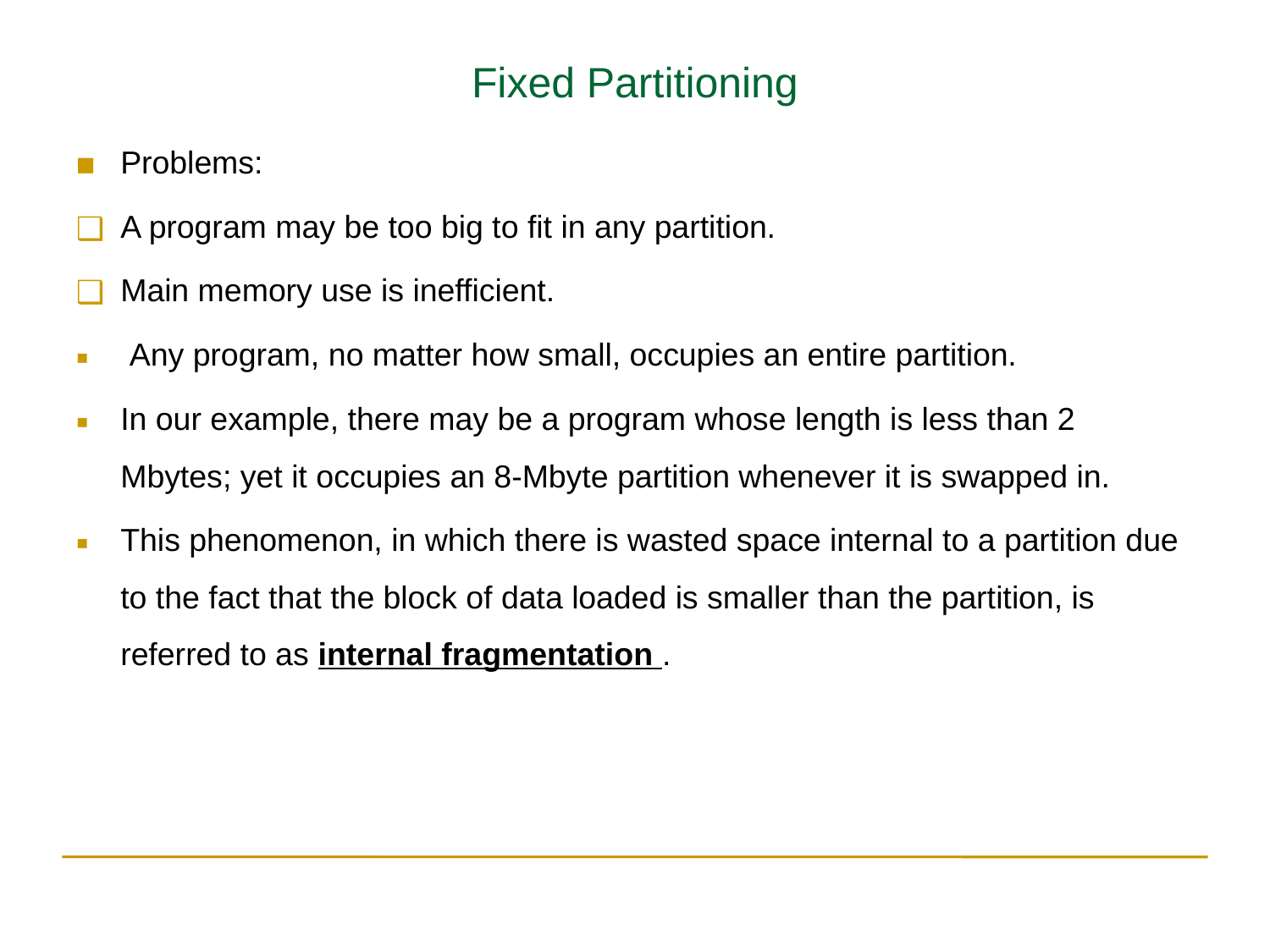

Fixed Partitioning
Problems:
A program may be too big to fit in any partition.
Main memory use is inefficient.
 Any program, no matter how small, occupies an entire partition.
In our example, there may be a program whose length is less than 2 Mbytes; yet it occupies an 8-Mbyte partition whenever it is swapped in.
This phenomenon, in which there is wasted space internal to a partition due to the fact that the block of data loaded is smaller than the partition, is referred to as internal fragmentation .